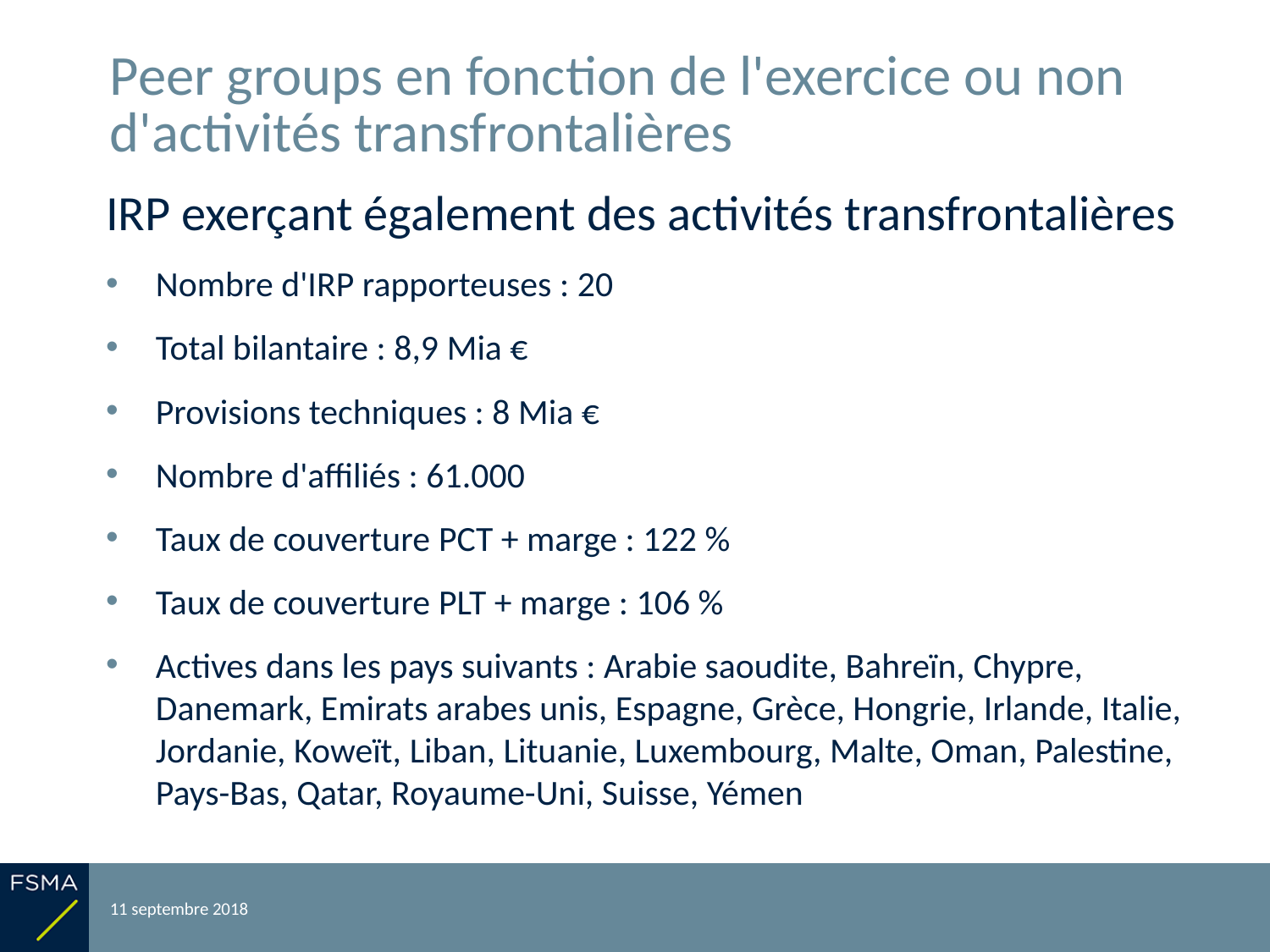

# Peer groups en fonction de l'exercice ou non d'activités transfrontalières
IRP exerçant également des activités transfrontalières
Nombre d'IRP rapporteuses : 20
Total bilantaire : 8,9 Mia €
Provisions techniques : 8 Mia €
Nombre d'affiliés : 61.000
Taux de couverture PCT + marge : 122 %
Taux de couverture PLT + marge : 106 %
Actives dans les pays suivants : Arabie saoudite, Bahreïn, Chypre, Danemark, Emirats arabes unis, Espagne, Grèce, Hongrie, Irlande, Italie, Jordanie, Koweït, Liban, Lituanie, Luxembourg, Malte, Oman, Palestine, Pays-Bas, Qatar, Royaume-Uni, Suisse, Yémen

11 septembre 2018
Reporting relatif à l'exercice 2017
38